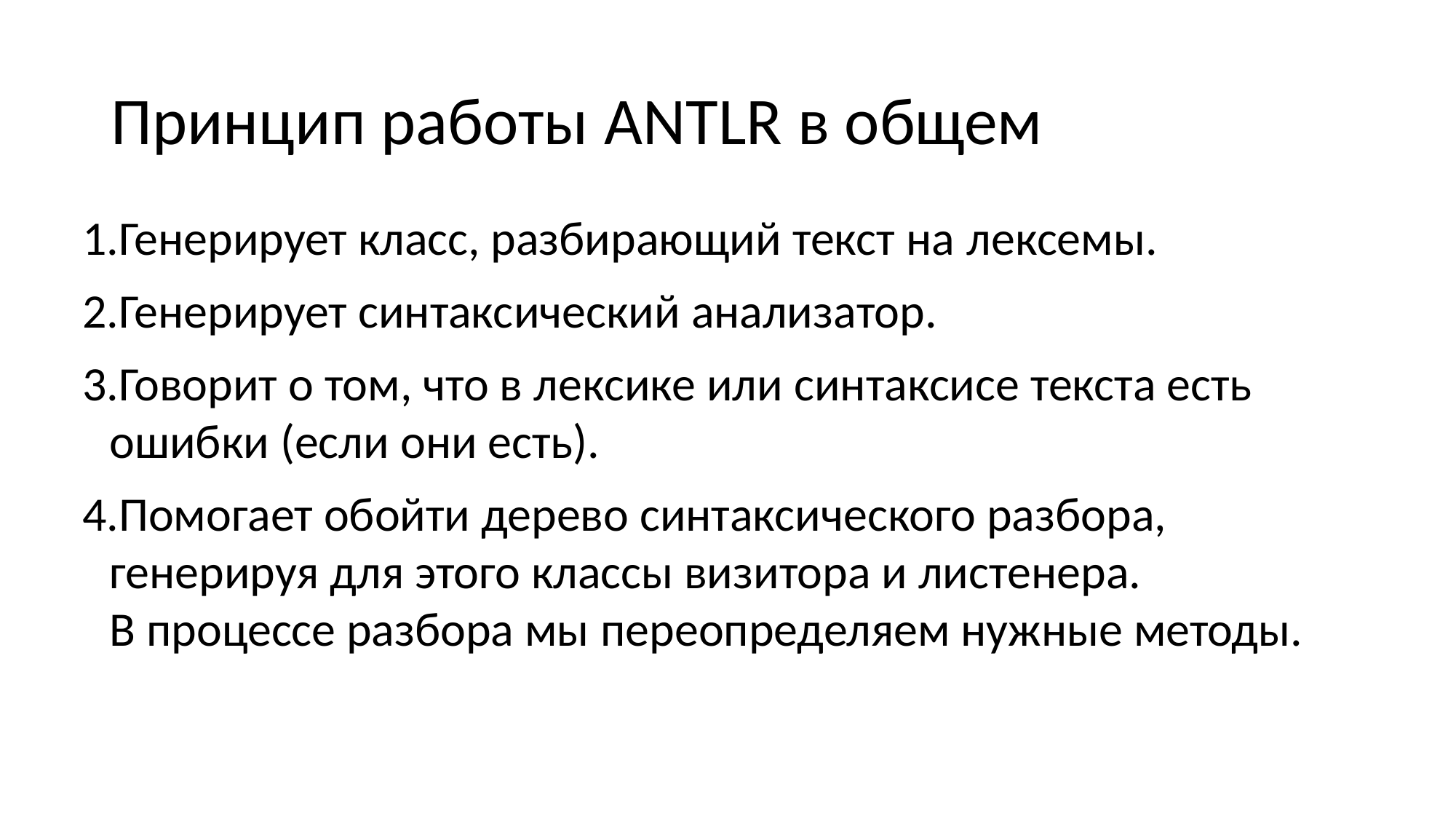

# Принцип работы ANTLR в общем
Генерирует класс, разбирающий текст на лексемы.
Генерирует синтаксический анализатор.
Говорит о том, что в лексике или синтаксисе текста есть ошибки (если они есть).
Помогает обойти дерево синтаксического разбора, генерируя для этого классы визитора и листенера. В процессе разбора мы переопределяем нужные методы.